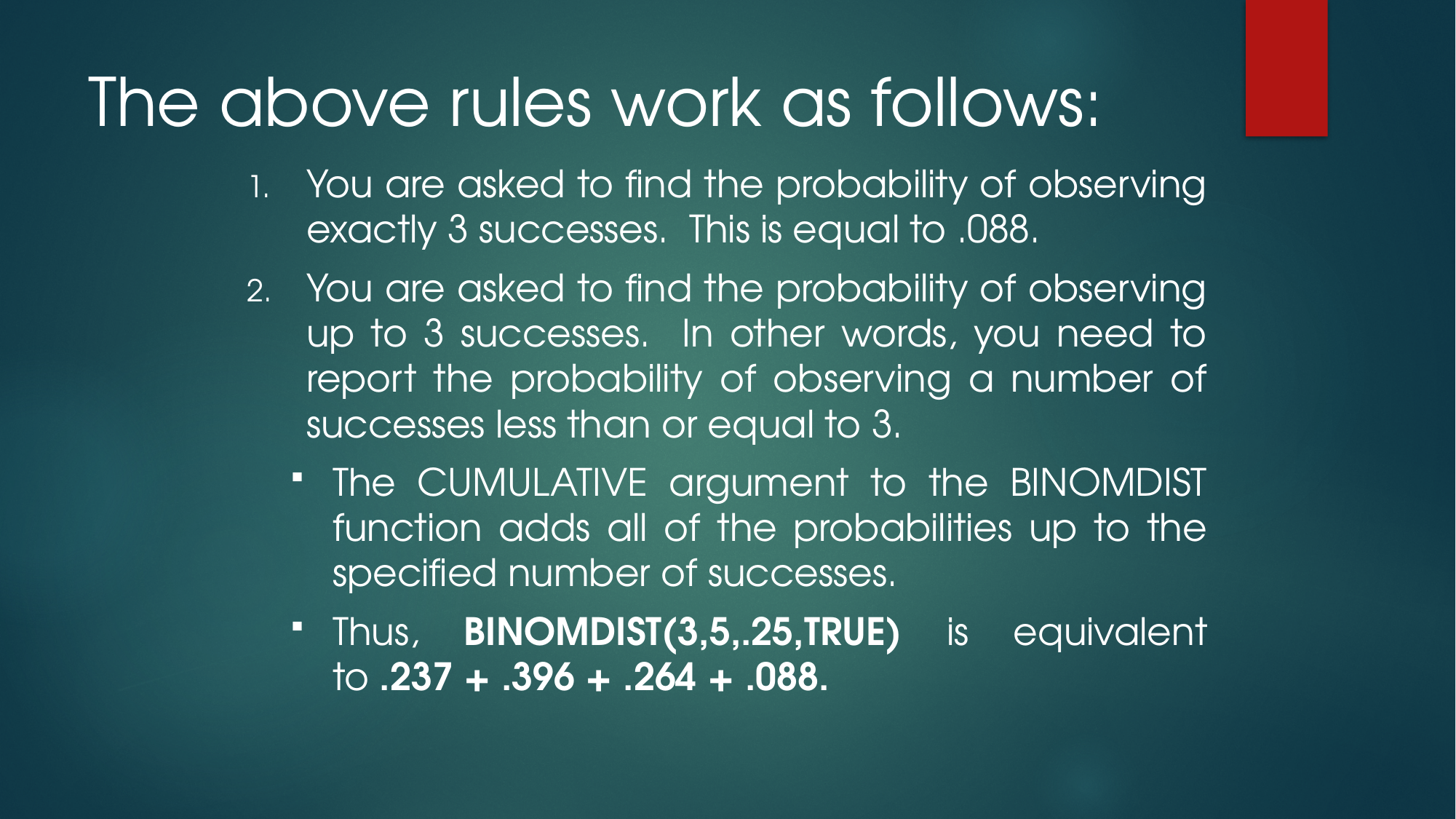

# The above rules work as follows:
You are asked to find the probability of observing exactly 3 successes.  This is equal to .088.
You are asked to find the probability of observing up to 3 successes.  In other words, you need to report the probability of observing a number of successes less than or equal to 3.
The CUMULATIVE argument to the BINOMDIST function adds all of the probabilities up to the specified number of successes.
Thus, BINOMDIST(3,5,.25,TRUE) is equivalent to .237 + .396 + .264 + .088.